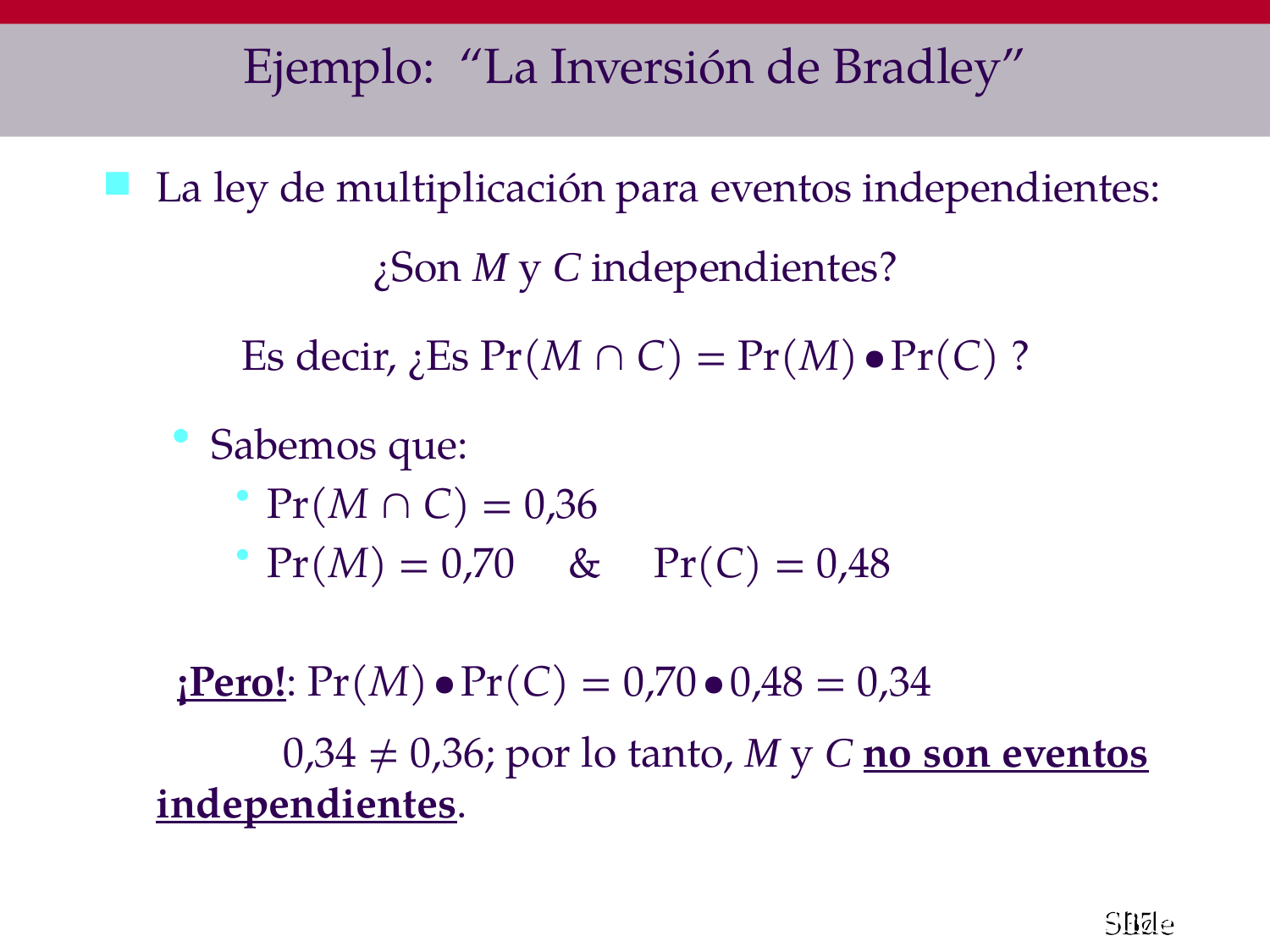

# Ejemplo:  “La Inversión de Bradley”
La ley de multiplicación para eventos independientes:

¿Son M y C independientes?

Es decir, ¿Es Pr(M ∩ C) = Pr(M) ∙ Pr(C) ?

Sabemos que:
Pr(M ∩ C) = 0,36
Pr(M) = 0,70     &     Pr(C) = 0,48

	  ¡Pero!: Pr(M) ∙ Pr(C) = 0,70 ∙ 0,48 = 0,34

	  	0,34 ≠ 0,36; por lo tanto, M y C no son eventos independientes.